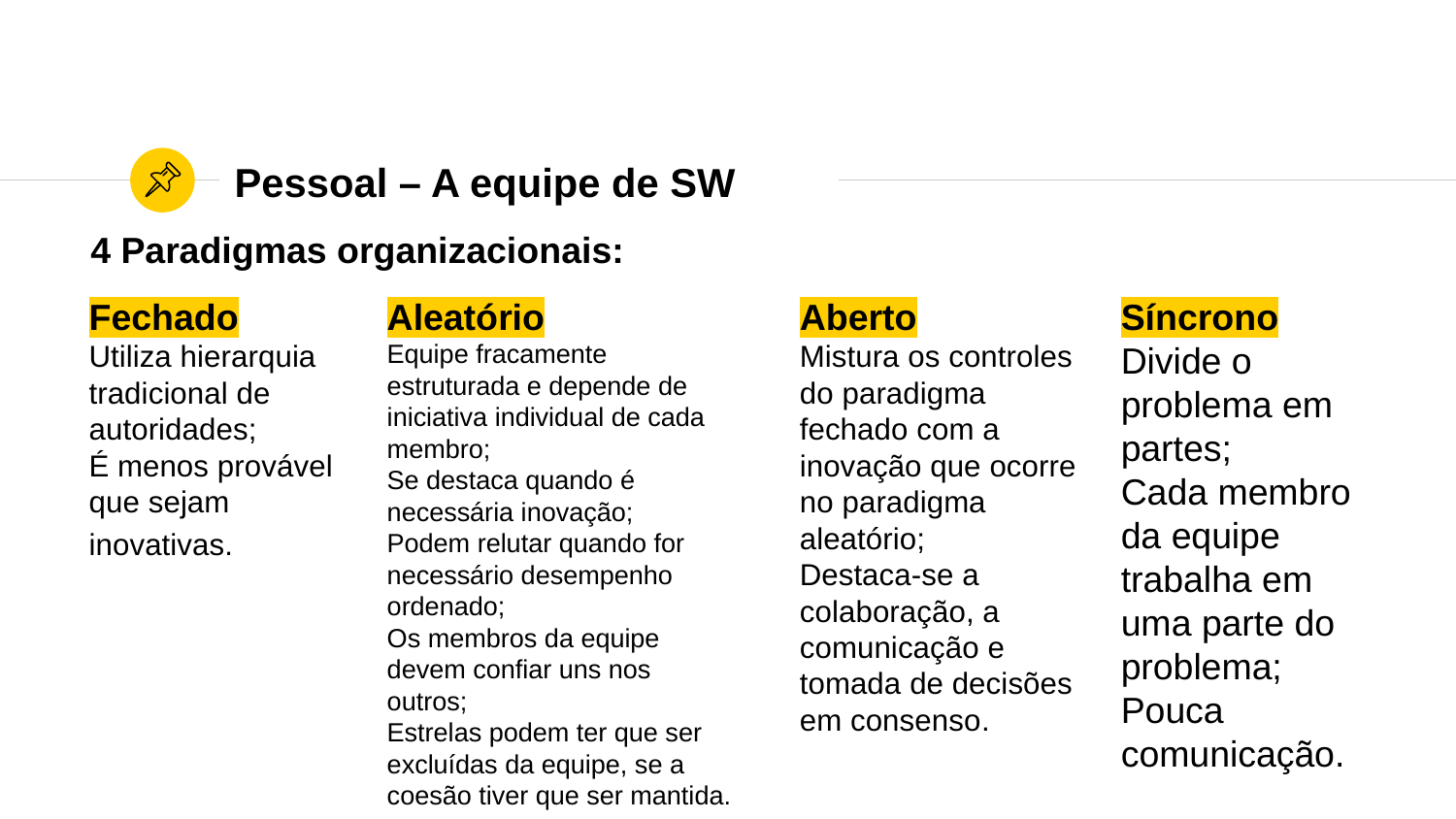

# Pessoal – A equipe de SW

4 Paradigmas organizacionais:
Fechado
Utiliza hierarquia tradicional de autoridades;
É menos provável que sejam inovativas.
Aleatório
Equipe fracamente estruturada e depende de iniciativa individual de cada membro;
Se destaca quando é necessária inovação;
Podem relutar quando for necessário desempenho ordenado;
Os membros da equipe devem confiar uns nos outros;
Estrelas podem ter que ser excluídas da equipe, se a coesão tiver que ser mantida.
Aberto
Mistura os controles do paradigma fechado com a
inovação que ocorre no paradigma aleatório;
Destaca-se a colaboração, a comunicação e tomada de decisões em consenso.

Síncrono
Divide o problema em partes;
Cada membro da equipe trabalha em uma parte do
problema;
Pouca comunicação.